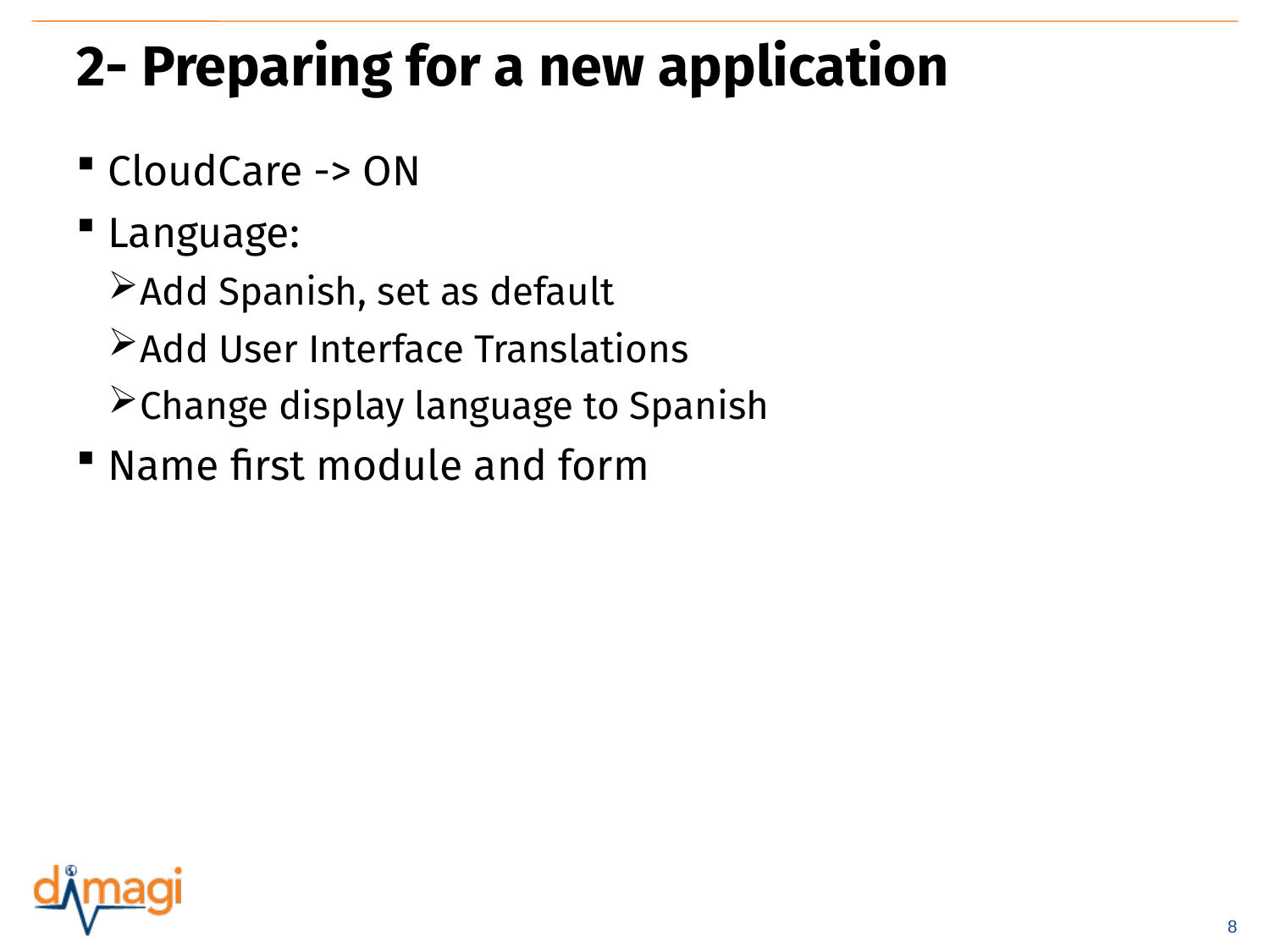

# 2- Preparing for a new application
CloudCare -> ON
Language:
Add Spanish, set as default
Add User Interface Translations
Change display language to Spanish
Name first module and form